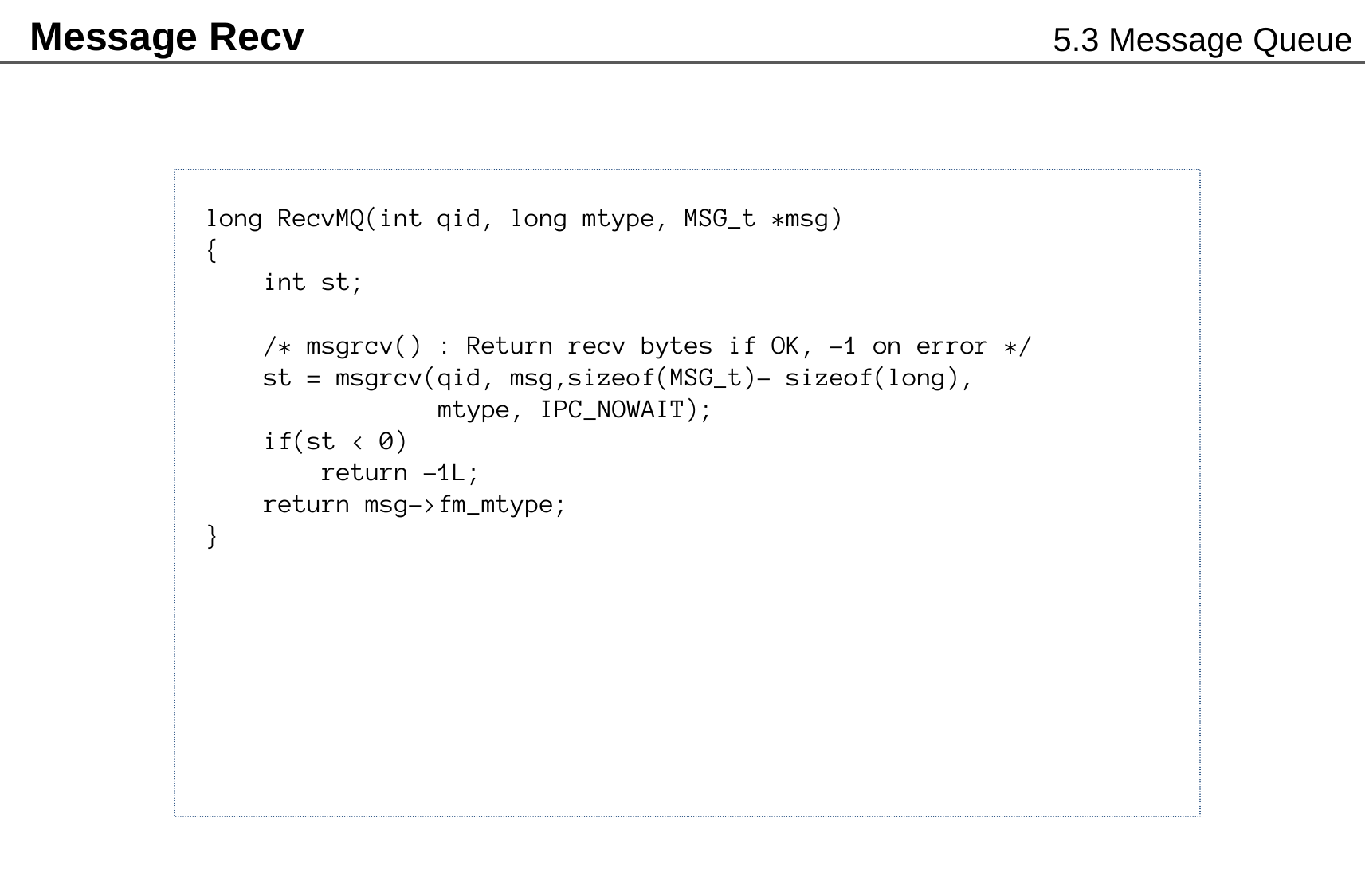

# Message Recv
5.3 Message Queue

long RecvMQ(int qid, long mtype, MSG_t *msg)
{
    int st;

    /* msgrcv() : Return recv bytes if OK, -1 on error */
    st = msgrcv(qid, msg,sizeof(MSG_t)- sizeof(long),
                mtype, IPC_NOWAIT);
    if(st < 0)
        return -1L;
    return msg->fm_mtype;
}